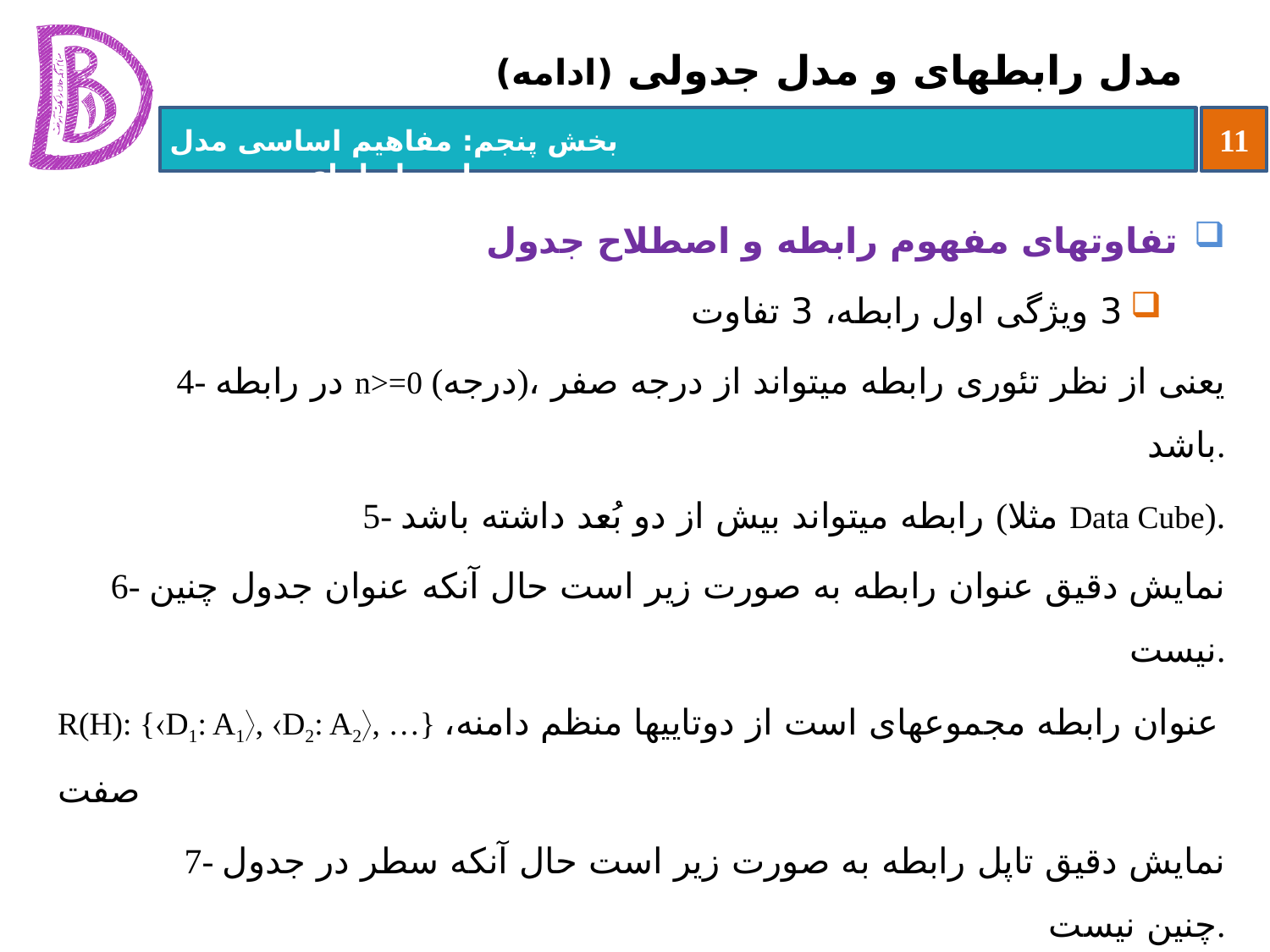

# مدل رابطه‏ای و مدل جدولی (ادامه)
تفاوت‏های مفهوم رابطه و اصطلاح جدول
3 ویژگی اول رابطه، 3 تفاوت
4- در رابطه n>=0 (درجه)، یعنی از نظر تئوری رابطه می‏تواند از درجه صفر باشد.
5- رابطه می‏تواند بیش از دو بُعد داشته باشد (مثلا Data Cube).
6- نمایش دقیق عنوان رابطه به صورت زیر است حال آنکه عنوان جدول چنین نیست.
R(H): {〈D1: A1〉, 〈D2: A2〉, …} عنوان رابطه مجموعه‏ای است از دوتایی‏ها منظم دامنه، صفت
7- نمایش دقیق تاپل رابطه به صورت زیر است حال آنکه سطر در جدول چنین نیست.
TUPLE: {〈D1: A1:V1 〉, 〈D2: A2:V2〉, …} تاپل مجموعه‏ای است از سه‏تایی‏های منظم دامنه، صفت، مقدار
8- رابطه نمی‏تواند هیچ‏مقدار داشته باشد، ولی جدول می‏تواند.